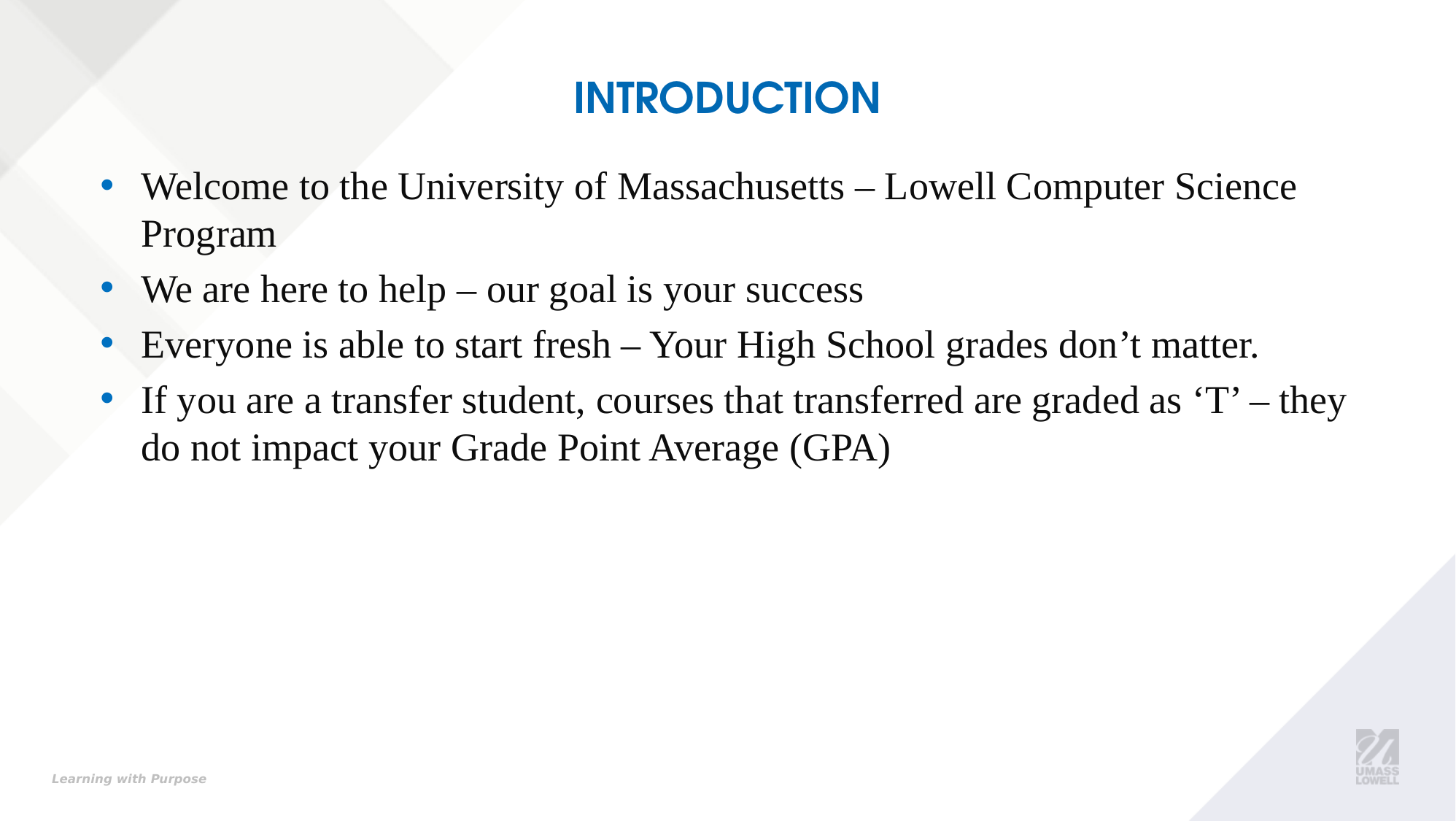

# Introduction
Welcome to the University of Massachusetts – Lowell Computer Science Program
We are here to help – our goal is your success
Everyone is able to start fresh – Your High School grades don’t matter.
If you are a transfer student, courses that transferred are graded as ‘T’ – they do not impact your Grade Point Average (GPA)